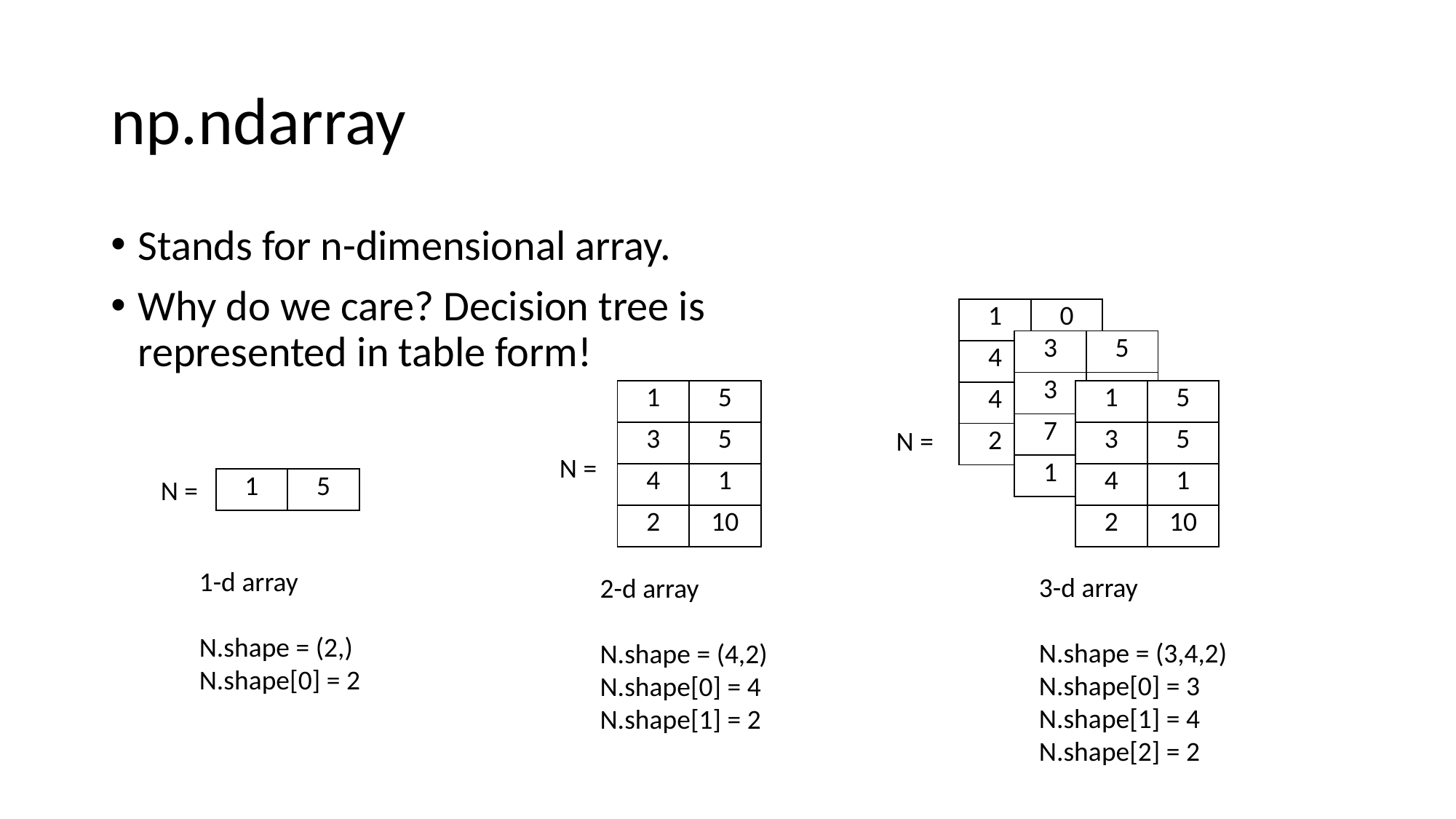

# np.ndarray
Stands for n-dimensional array.
Why do we care? Decision tree is represented in table form!
| 1 | 0 |
| --- | --- |
| 4 | 5 |
| 4 | 1 |
| 2 | 10 |
| 3 | 5 |
| --- | --- |
| 3 | 5 |
| 7 | 1 |
| 1 | 10 |
| 1 | 5 |
| --- | --- |
| 3 | 5 |
| 4 | 1 |
| 2 | 10 |
| 1 | 5 |
| --- | --- |
| 3 | 5 |
| 4 | 1 |
| 2 | 10 |
N =
N =
N =
| 1 | 5 |
| --- | --- |
1-d array

N.shape = (2,)
N.shape[0] = 2
3-d array

N.shape = (3,4,2)
N.shape[0] = 3
N.shape[1] = 4
N.shape[2] = 2
2-d array

N.shape = (4,2)
N.shape[0] = 4
N.shape[1] = 2